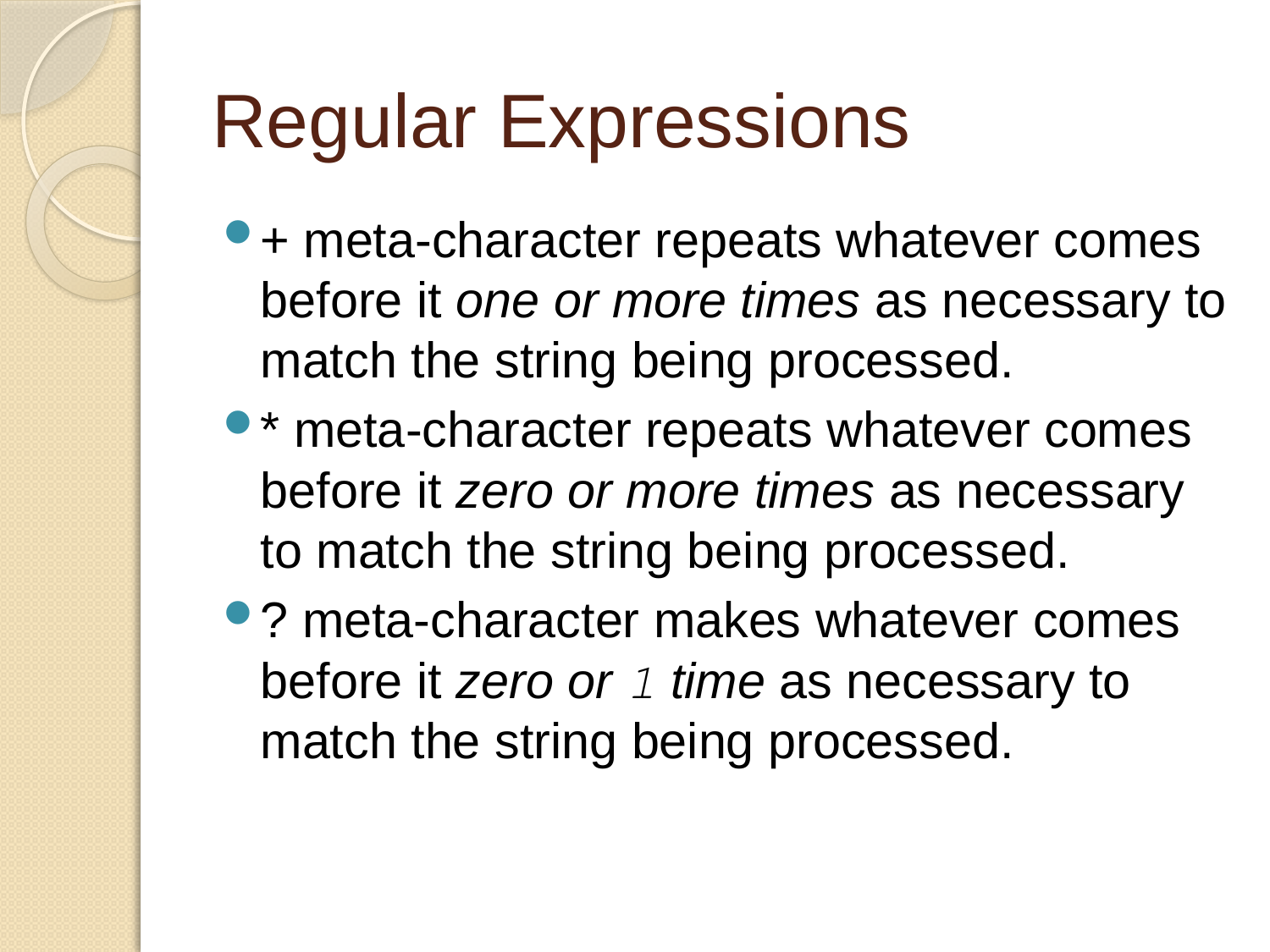

# Regular Expressions
+ meta-character repeats whatever comes before it one or more times as necessary to match the string being processed.
* meta-character repeats whatever comes before it zero or more times as necessary to match the string being processed.
? meta-character makes whatever comes before it zero or 1 time as necessary to match the string being processed.